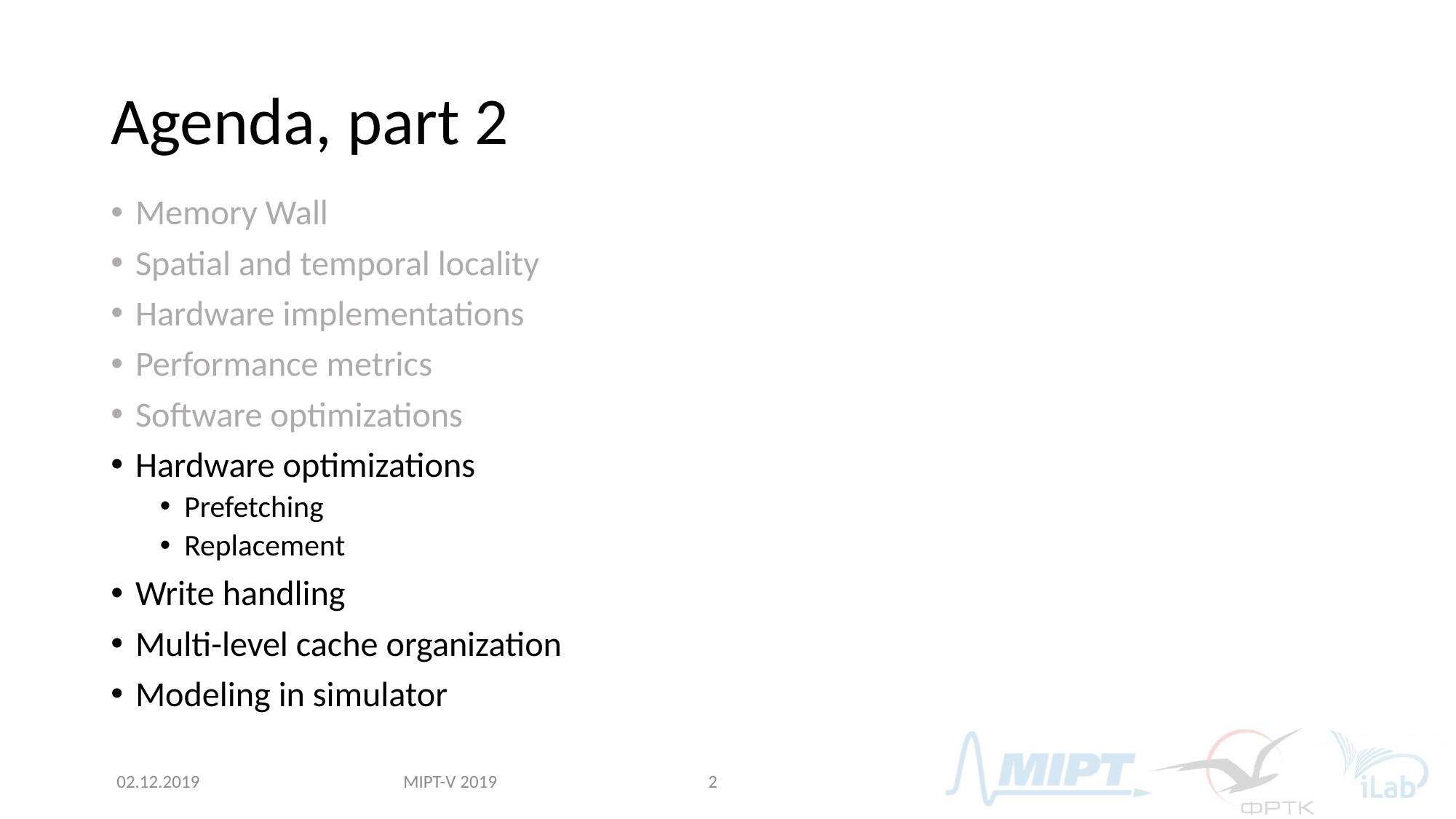

# Agenda, part 2
Memory Wall
Spatial and temporal locality
Hardware implementations
Performance metrics
Software optimizations
Hardware optimizations
Prefetching
Replacement
Write handling
Multi-level cache organization
Modeling in simulator
MIPT-V 2019
02.12.2019